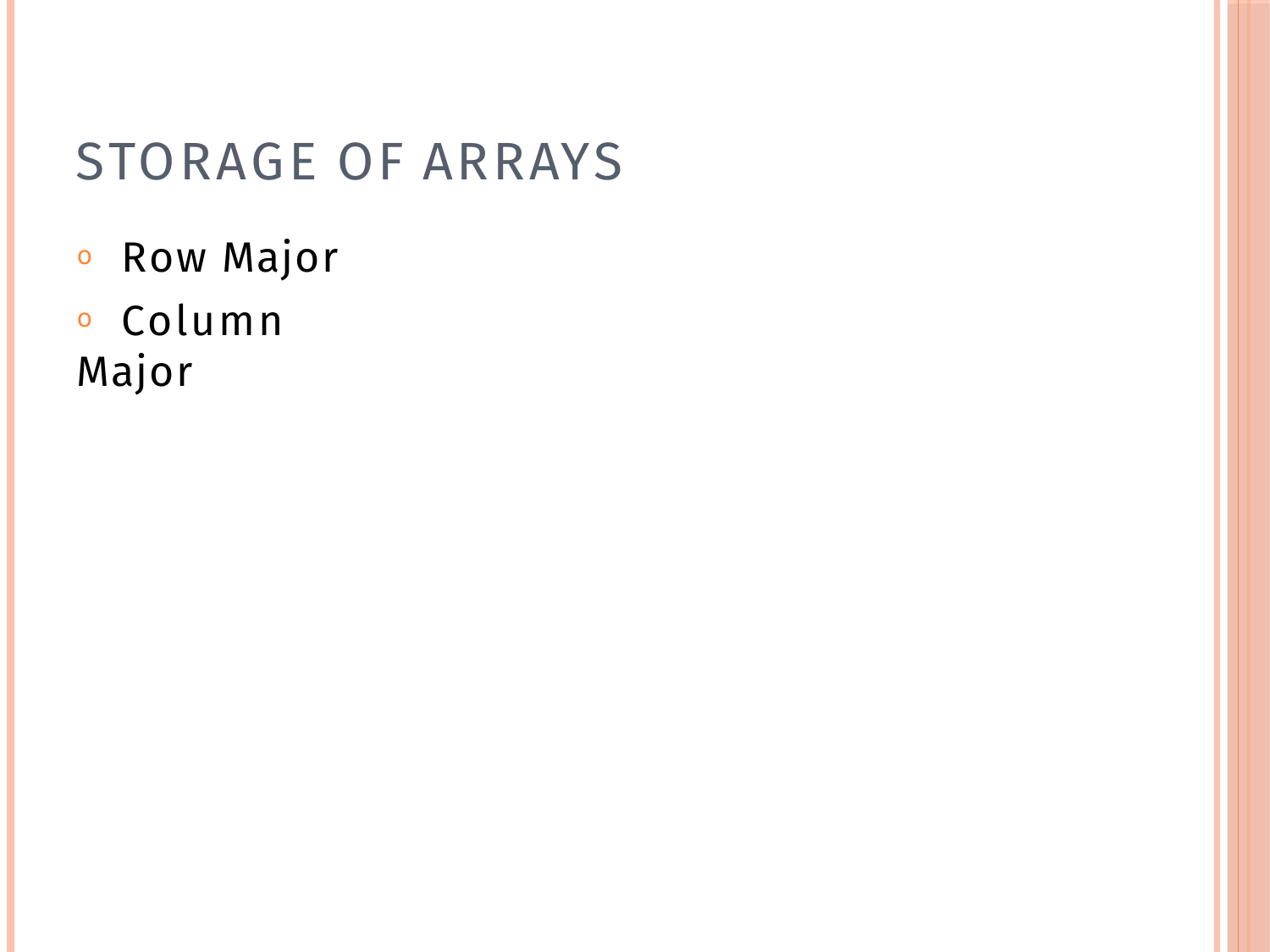

# STORAGE OF ARRAYS
𝗈 Row Major
𝗈 Column Major